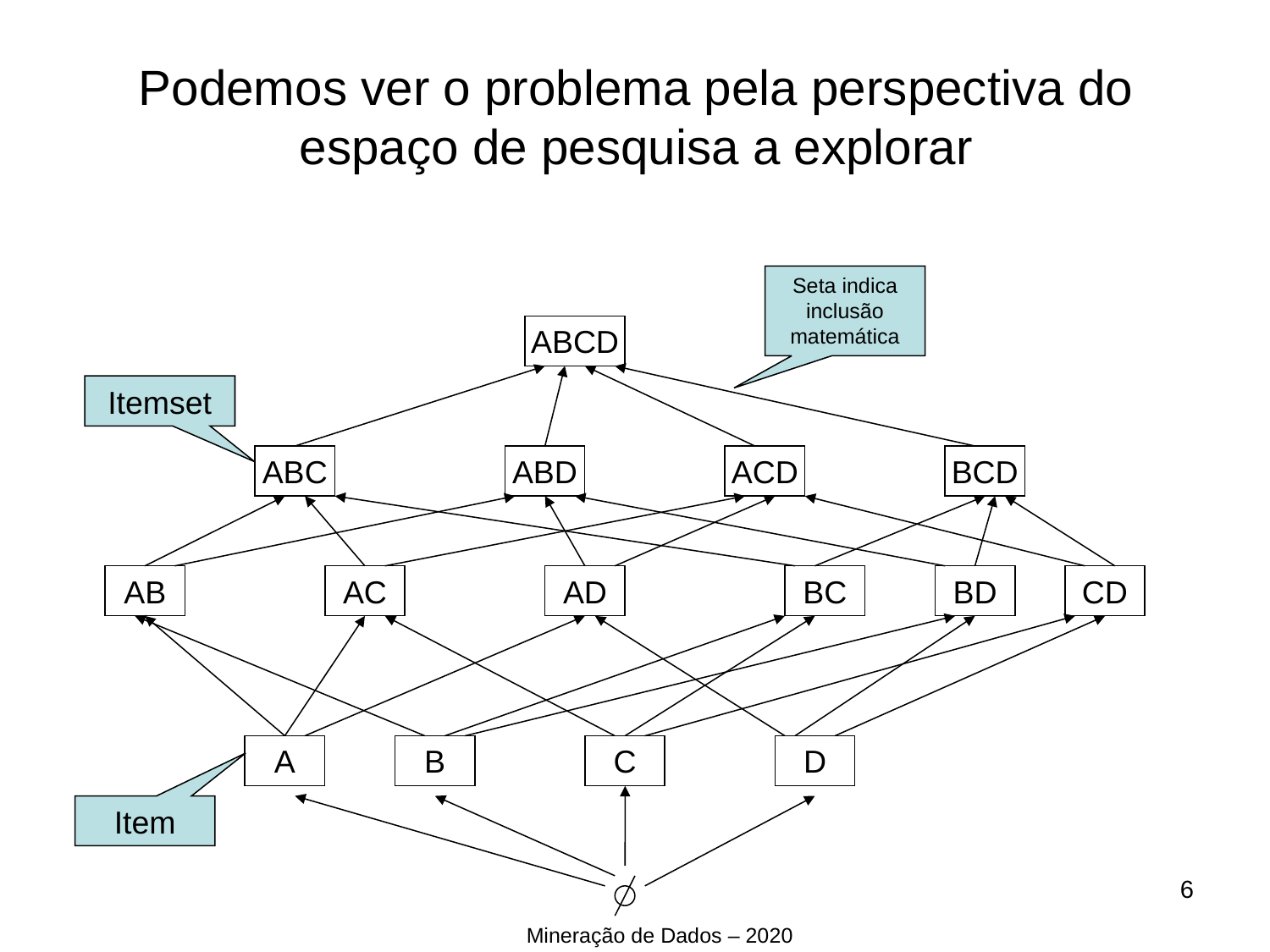

Podemos ver o problema pela perspectiva do espaço de pesquisa a explorar
Seta indica inclusão matemática
ABCD

Itemset
ABC
ABD
ACD
BCD

AB
AC
AD
BC
BD
CD

A
B
C
D

Item
6

Mineração de Dados – 2020